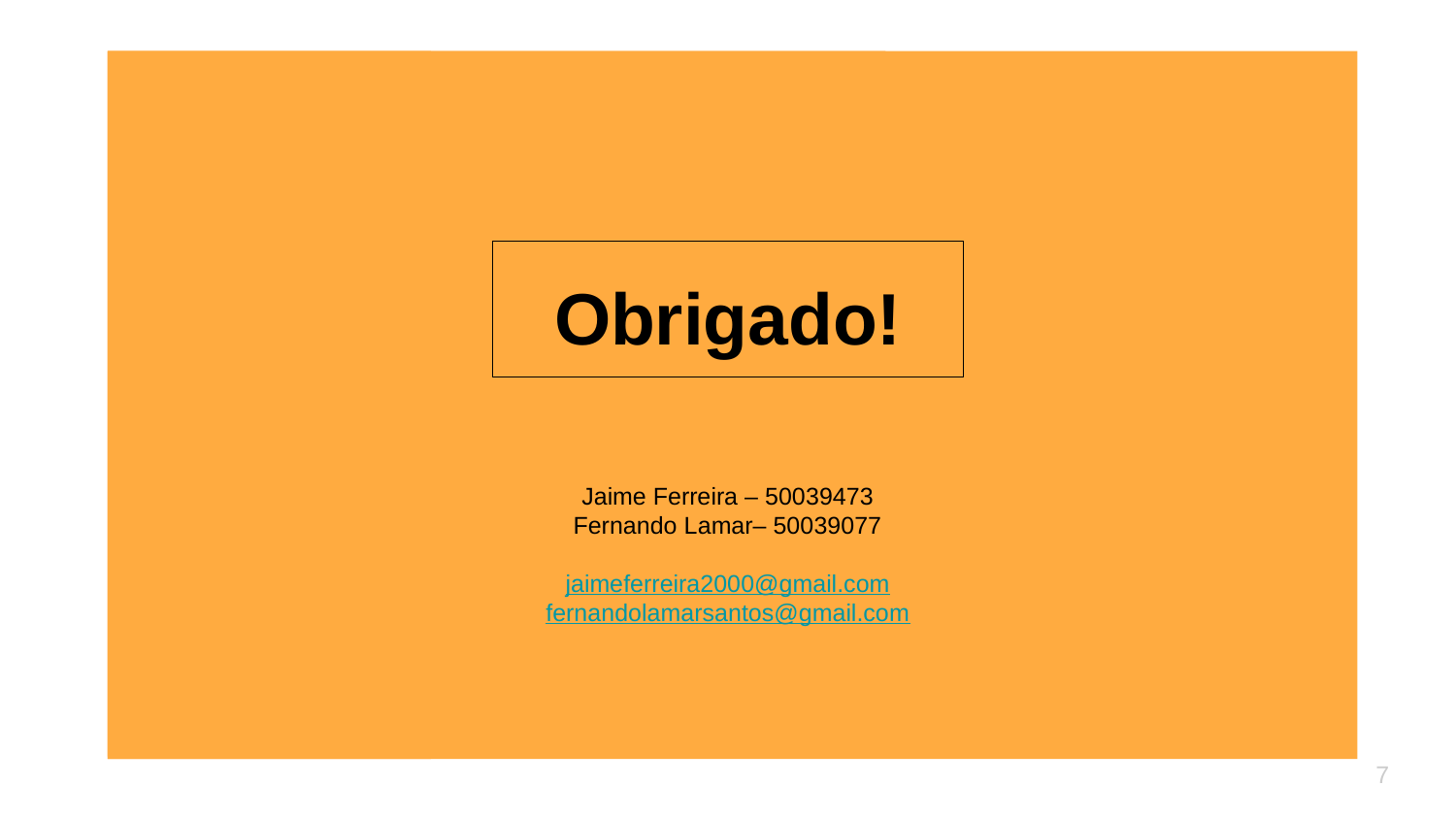

# Obrigado!
Jaime Ferreira – 50039473
Fernando Lamar– 50039077

jaimeferreira2000@gmail.com
fernandolamarsantos@gmail.com

7